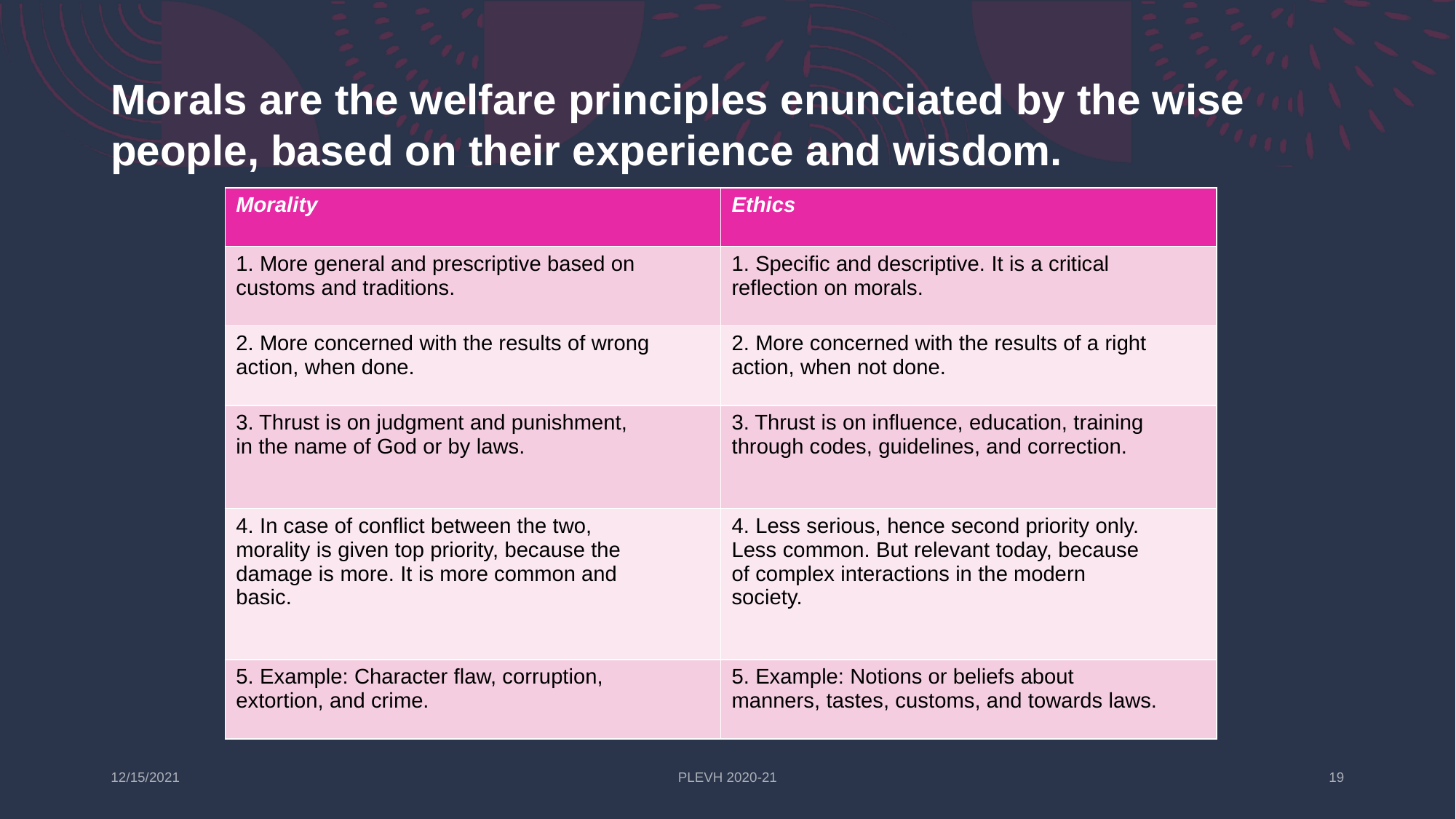

# Morals are the welfare principles enunciated by the wise people, based on their experience and wisdom.
| Morality | Ethics |
| --- | --- |
| 1. More general and prescriptive based on customs and traditions. | 1. Specific and descriptive. It is a critical reflection on morals. |
| 2. More concerned with the results of wrong action, when done. | 2. More concerned with the results of a right action, when not done. |
| 3. Thrust is on judgment and punishment, in the name of God or by laws. | 3. Thrust is on influence, education, training through codes, guidelines, and correction. |
| 4. In case of conflict between the two, morality is given top priority, because the damage is more. It is more common and basic. | 4. Less serious, hence second priority only. Less common. But relevant today, because of complex interactions in the modern society. |
| 5. Example: Character flaw, corruption, extortion, and crime. | 5. Example: Notions or beliefs about manners, tastes, customs, and towards laws. |
12/15/2021
PLEVH 2020-21
19